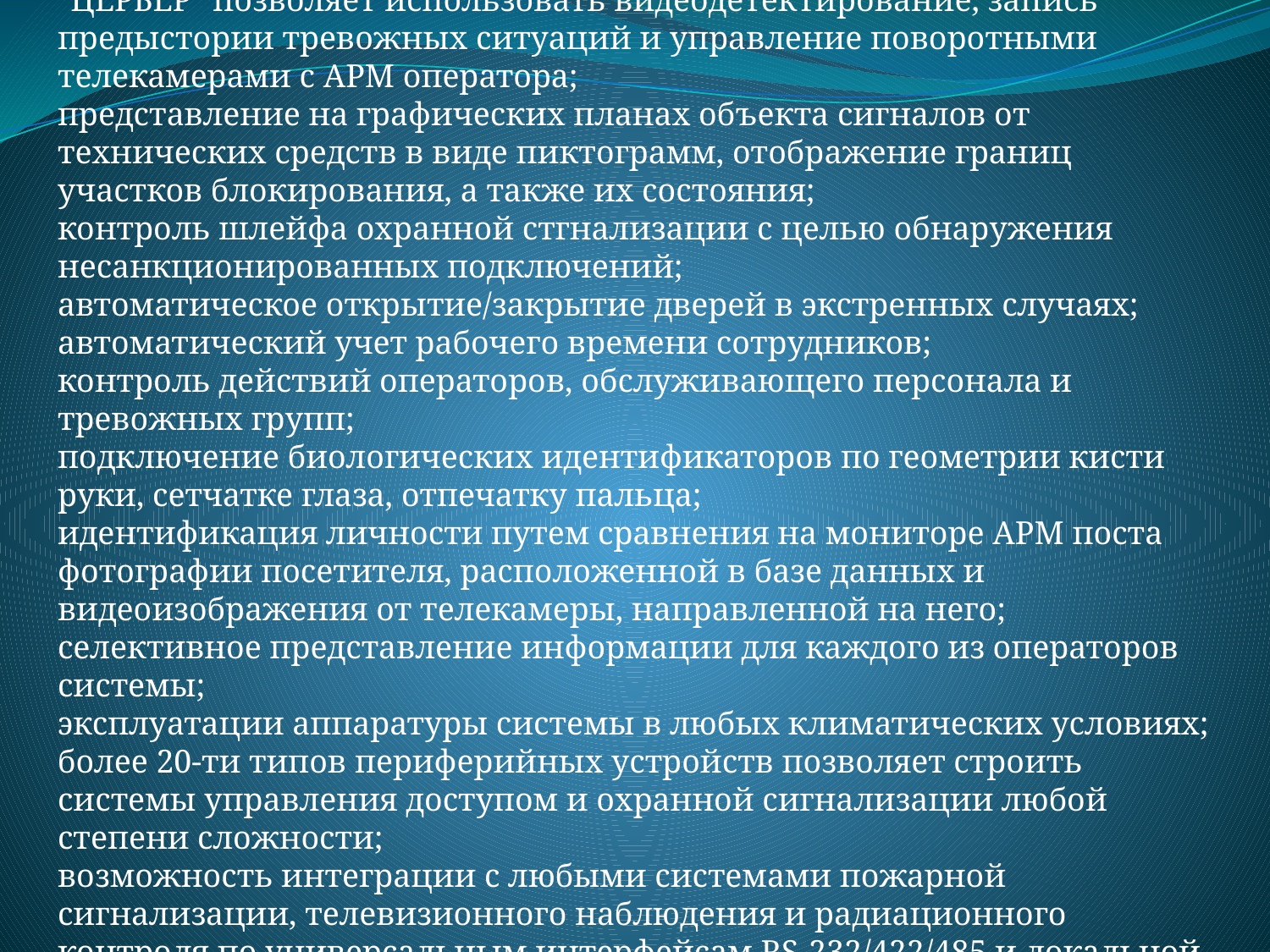

интерграция с цифровой системой телевизионного наблюдения "ЦЕРБЕР" позволяет использовать видеодетектирование, запись предыстории тревожных ситуаций и управление поворотными телекамерами с АРМ оператора;
представление на графических планах объекта сигналов от технических средств в виде пиктограмм, отображение границ участков блокирования, а также их состояния;
контроль шлейфа охранной стгнализации с целью обнаружения несанкционированных подключений;
автоматическое открытие/закрытие дверей в экстренных случаях;
автоматический учет рабочего времени сотрудников;
контроль действий операторов, обслуживающего персонала и тревожных групп;
подключение биологических идентификаторов по геометрии кисти руки, сетчатке глаза, отпечатку пальца;
идентификация личности путем сравнения на мониторе АРМ поста фотографии посетителя, расположенной в базе данных и видеоизображения от телекамеры, направленной на него;
селективное представление информации для каждого из операторов системы;
эксплуатации аппаратуры системы в любых климатических условиях;
более 20-ти типов периферийных устройств позволяет строить системы управления доступом и охранной сигнализации любой степени сложности;
возможность интеграции с любыми системами пожарной сигнализации, телевизионного наблюдения и радиационного контроля по универсальным интерфейсам RS-232/422/485 и локальной вычислительной сети Ethernet.